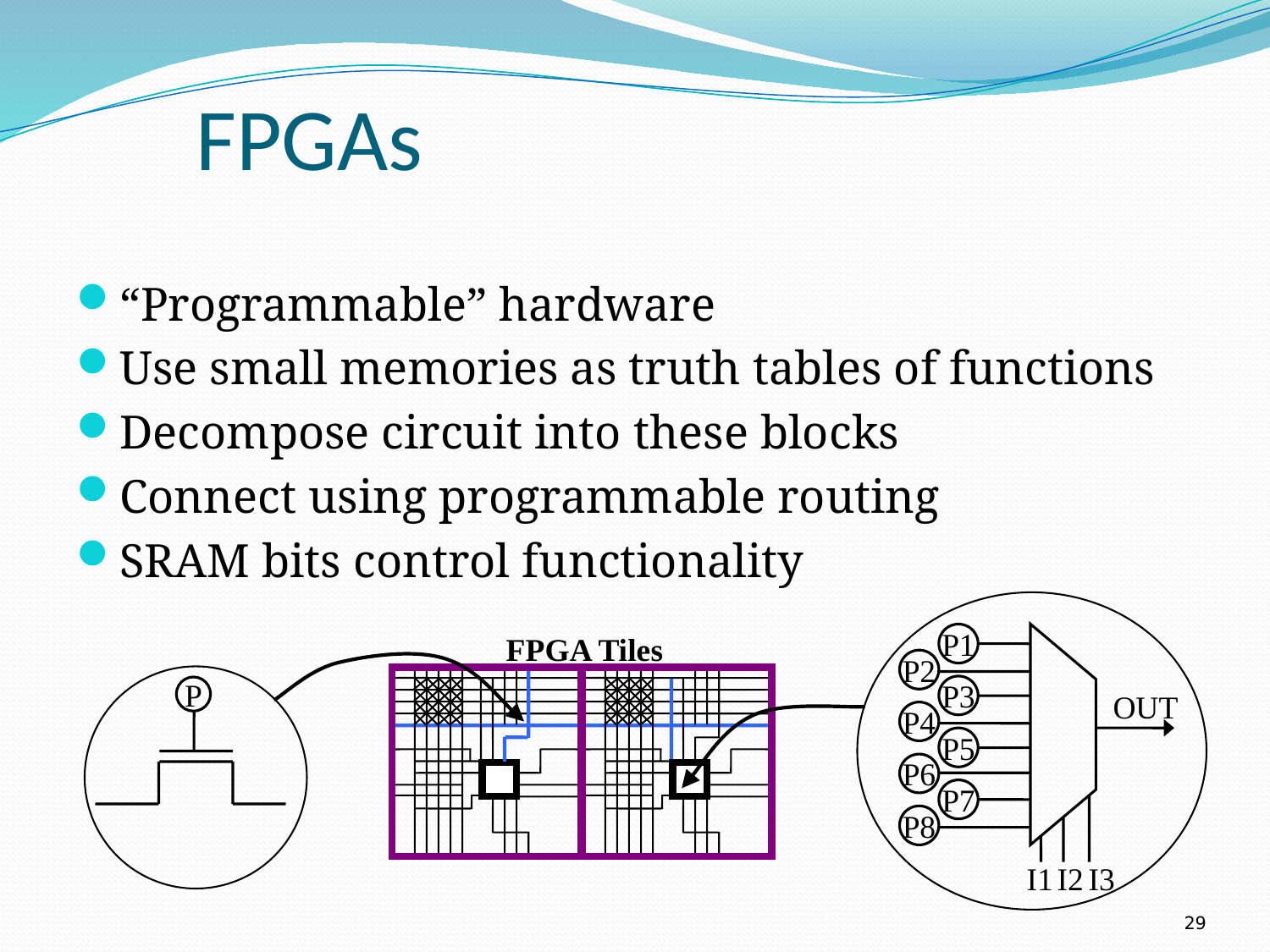

# FPGAs
“Programmable” hardware
Use small memories as truth tables of functions
Decompose circuit into these blocks
Connect using programmable routing
SRAM bits control functionality

FPGA Tiles
P1

P2

P3
OUT

P4

P5

P6

P7

P8

I1
I2
I3

P

29